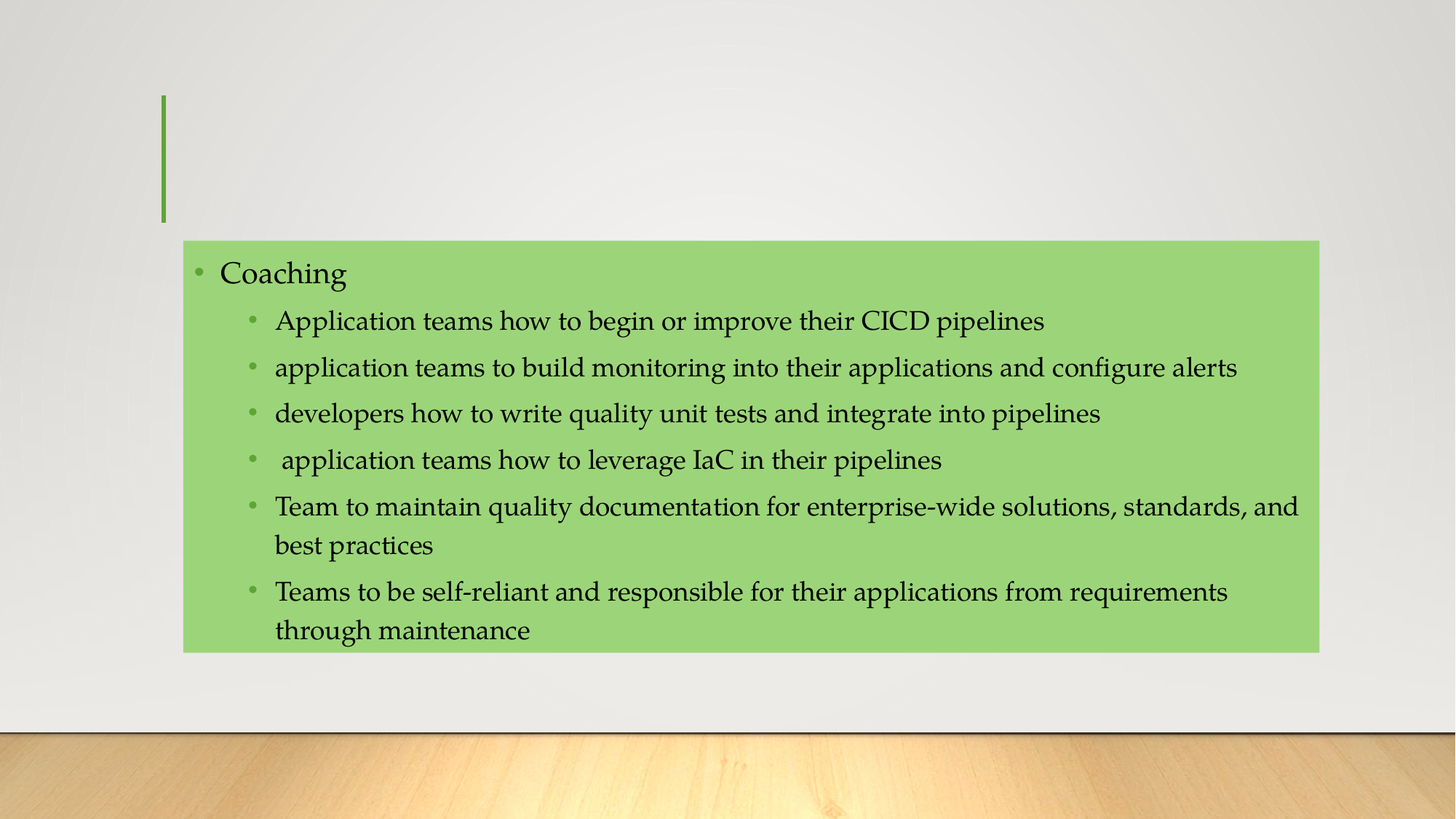

#
Coaching
Application teams how to begin or improve their CICD pipelines
application teams to build monitoring into their applications and configure alerts
developers how to write quality unit tests and integrate into pipelines
 application teams how to leverage IaC in their pipelines
Team to maintain quality documentation for enterprise-wide solutions, standards, and best practices
Teams to be self-reliant and responsible for their applications from requirements through maintenance